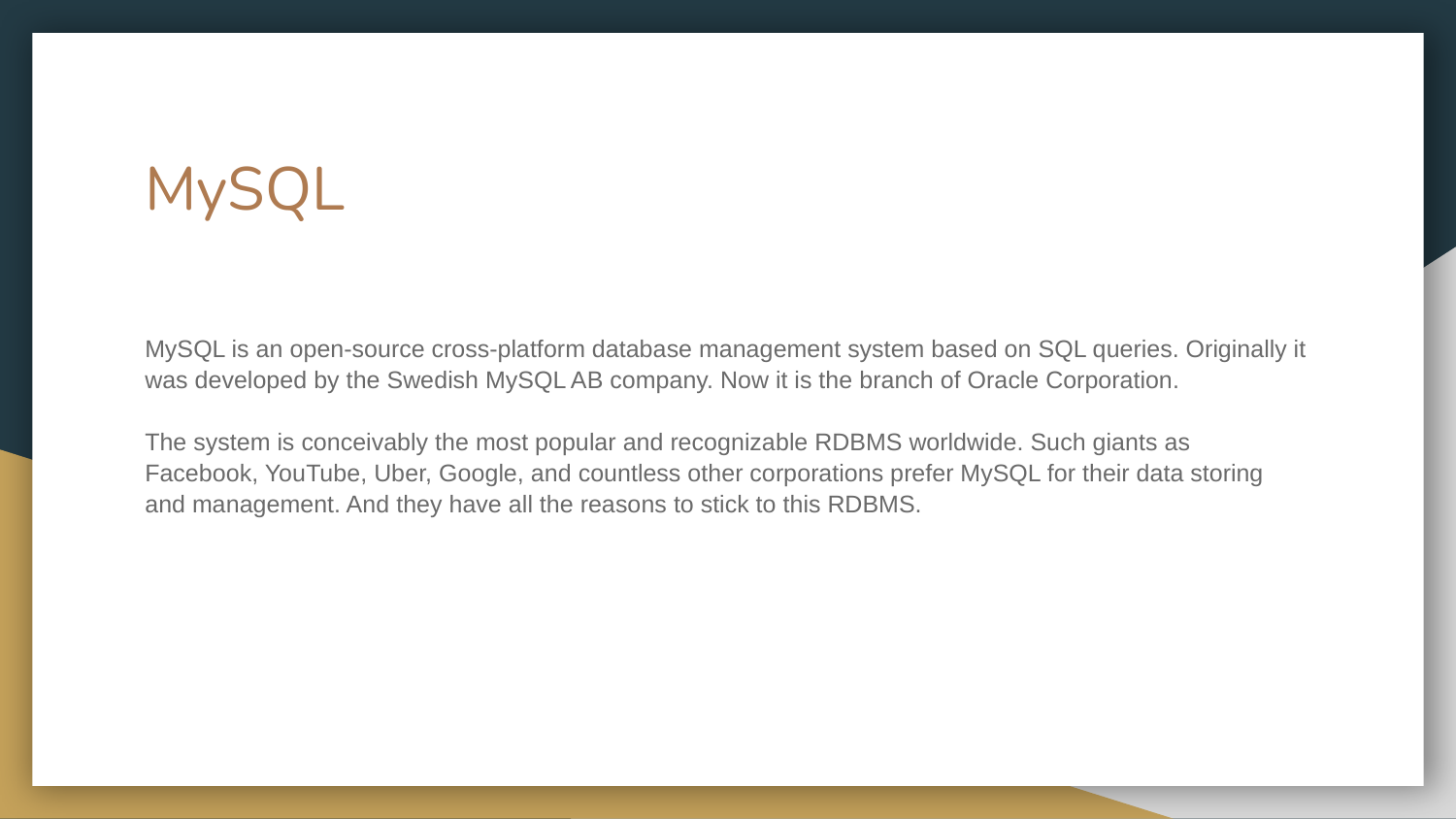

# MySQL
MySQL is an open-source cross-platform database management system based on SQL queries. Originally it was developed by the Swedish MySQL AB company. Now it is the branch of Oracle Corporation.
The system is conceivably the most popular and recognizable RDBMS worldwide. Such giants as Facebook, YouTube, Uber, Google, and countless other corporations prefer MySQL for their data storing and management. And they have all the reasons to stick to this RDBMS.